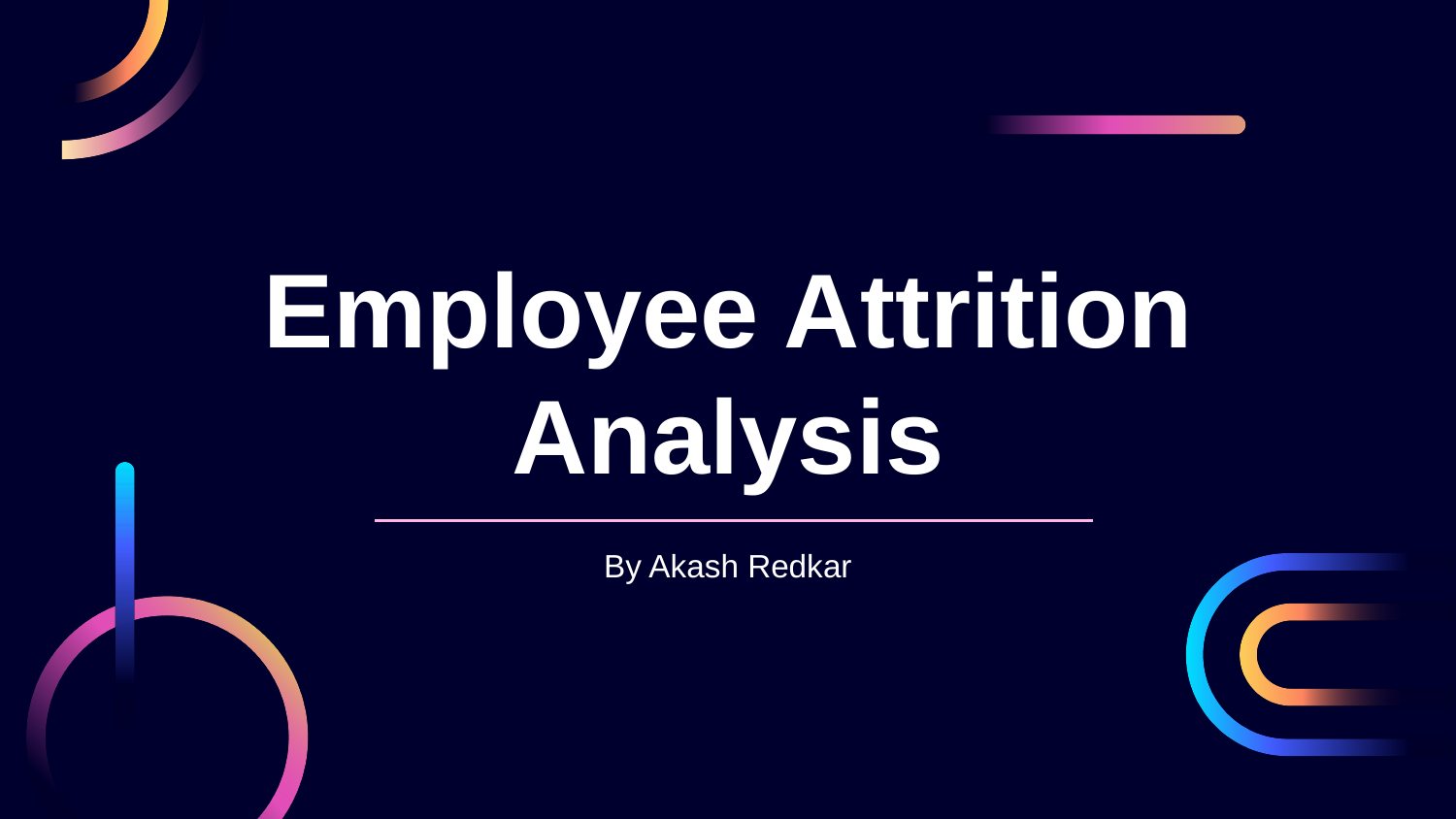

# Employee Attrition Analysis
By Akash Redkar